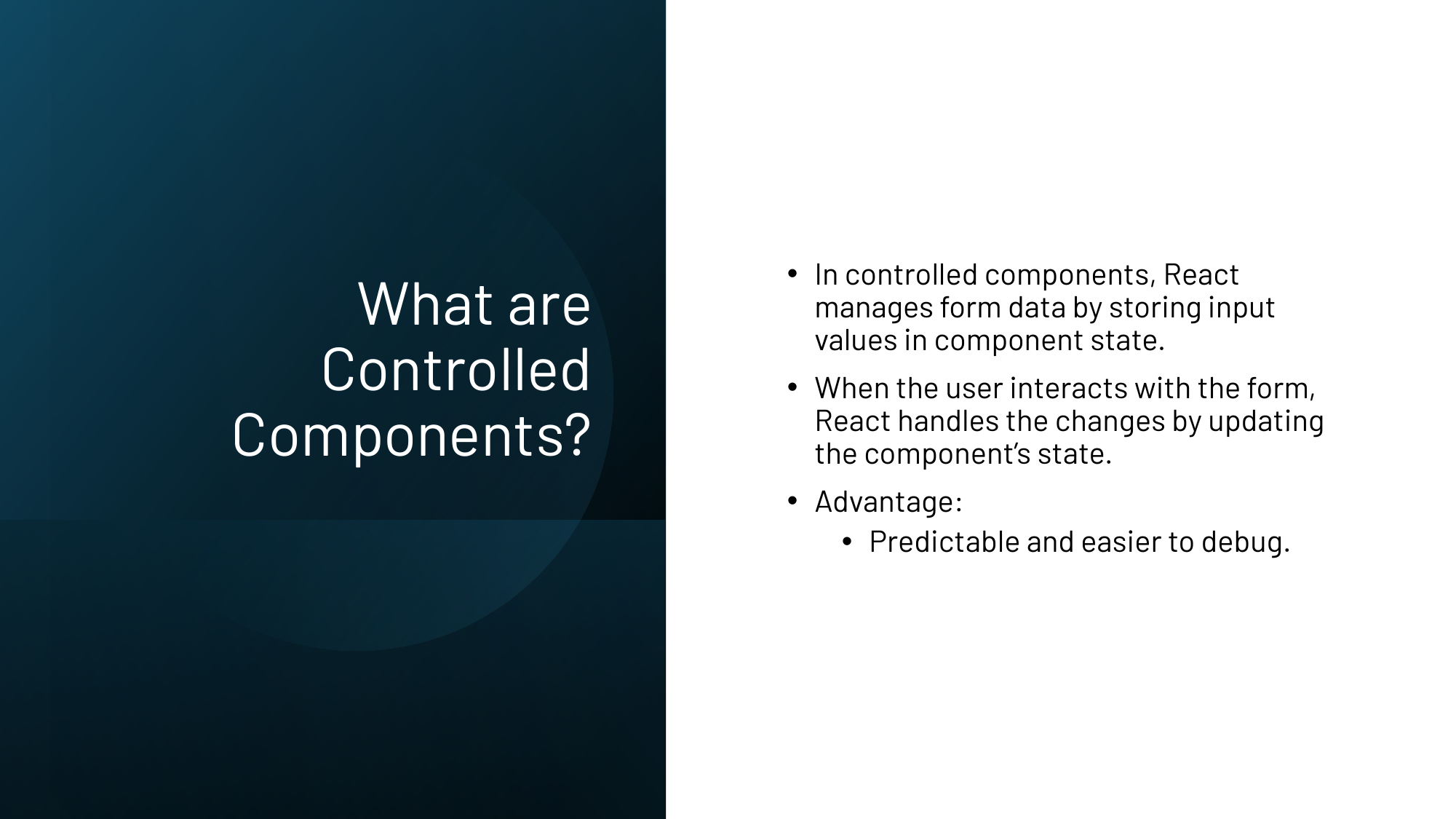

# What are Controlled Components?

In controlled components, React manages form data by storing input values in component state.
When the user interacts with the form, React handles the changes by updating the component’s state.
Advantage:
Predictable and easier to debug.